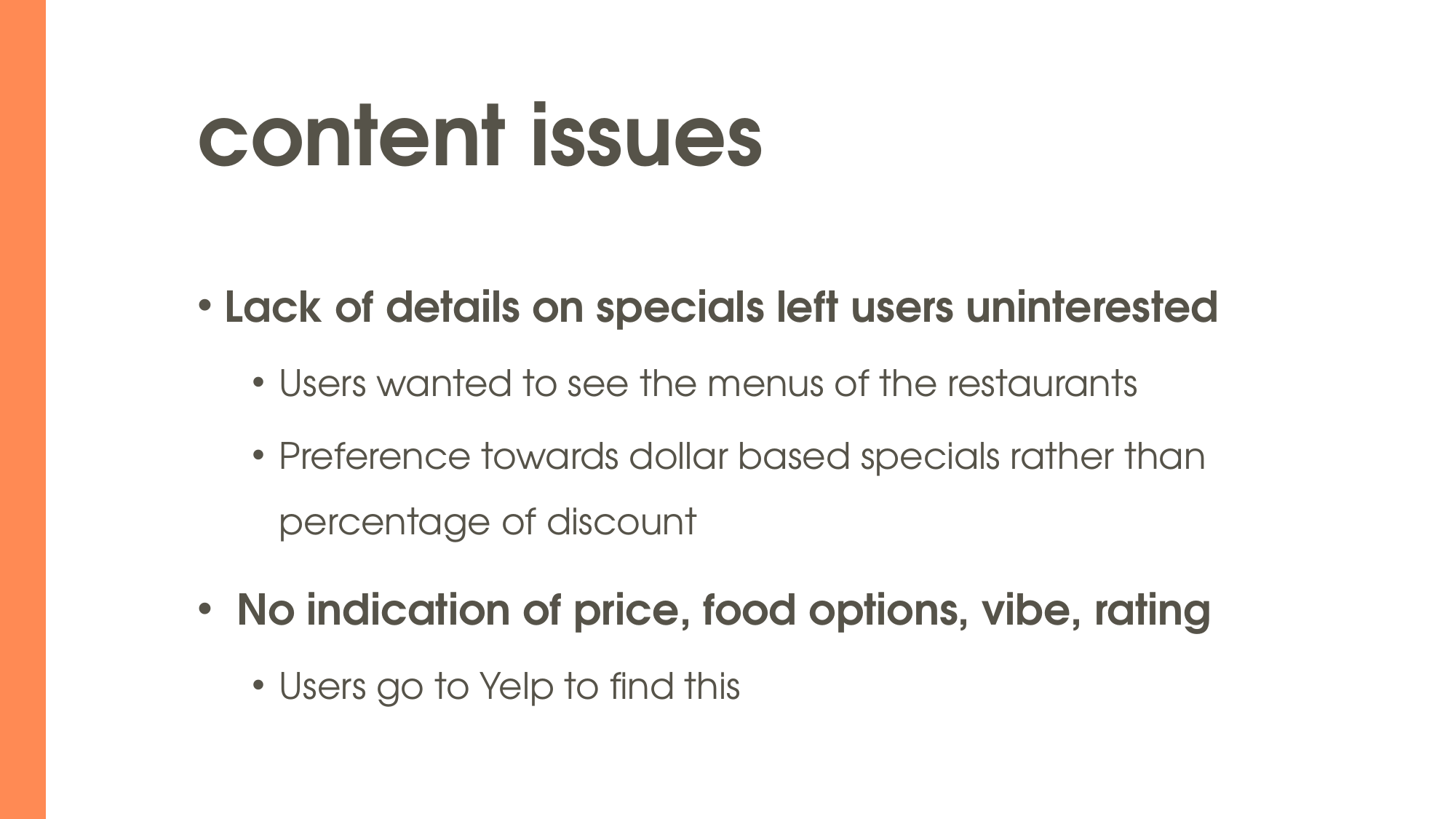

# content issues
Lack of details on specials left users uninterested
Users wanted to see the menus of the restaurants
Preference towards dollar based specials rather than percentage of discount
 No indication of price, food options, vibe, rating
Users go to Yelp to find this